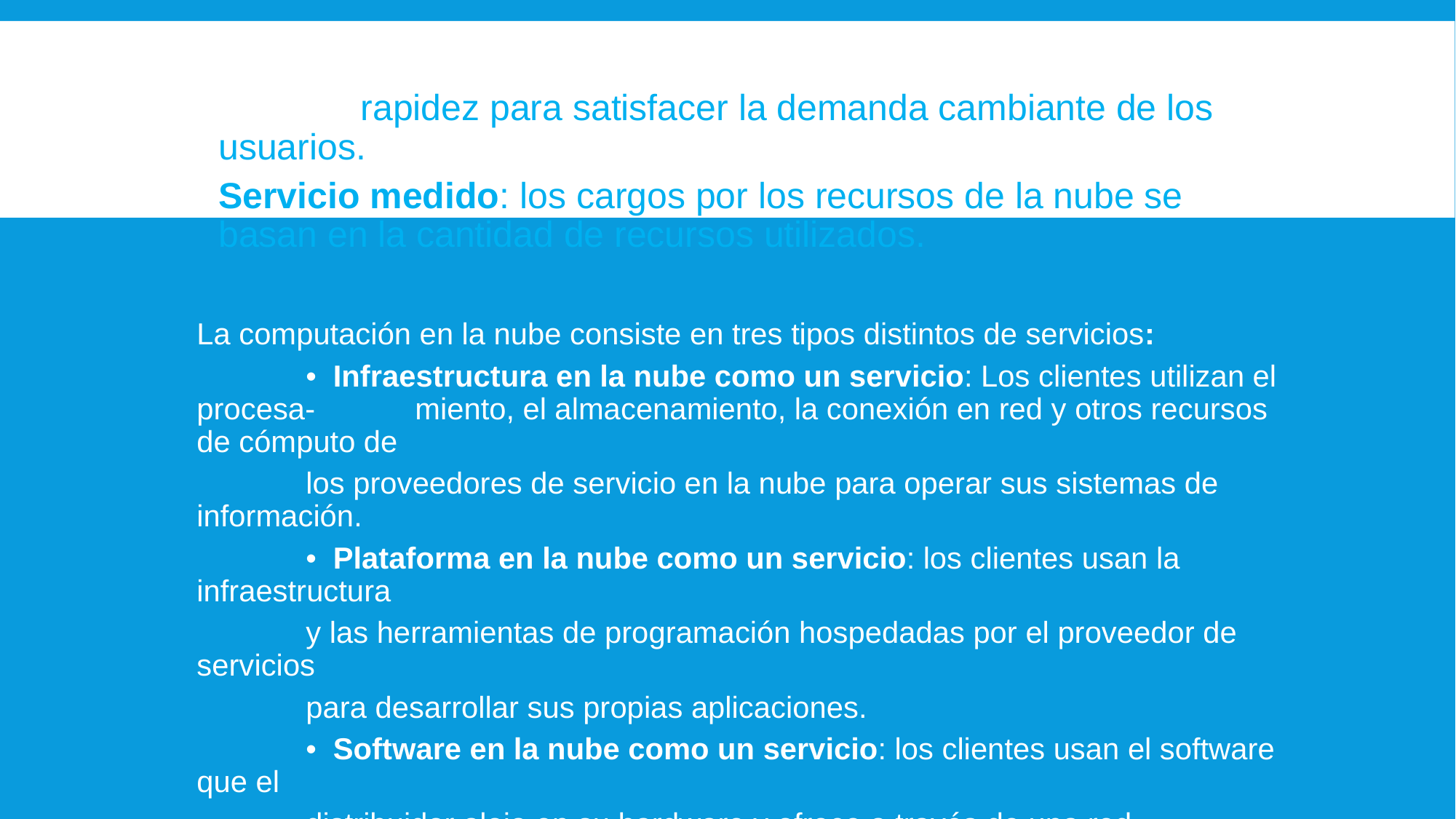

Elasticidad rápida: los recursos de cómputo se pueden suministrar, incrementar o reducir con rapidez para satisfacer la demanda cambiante de los usuarios.
Servicio medido: los cargos por los recursos de la nube se basan en la cantidad de recursos utilizados.

La computación en la nube consiste en tres tipos distintos de servicios:
	•  Infraestructura en la nube como un servicio: Los clientes utilizan el procesa-	miento, el almacenamiento, la conexión en red y otros recursos de cómputo de
	los proveedores de servicio en la nube para operar sus sistemas de información.
	•  Plataforma en la nube como un servicio: los clientes usan la infraestructura
	y las herramientas de programación hospedadas por el proveedor de servicios
	para desarrollar sus propias aplicaciones.
	•  Software en la nube como un servicio: los clientes usan el software que el
	distribuidor aloja en su hardware y ofrece a través de una red.